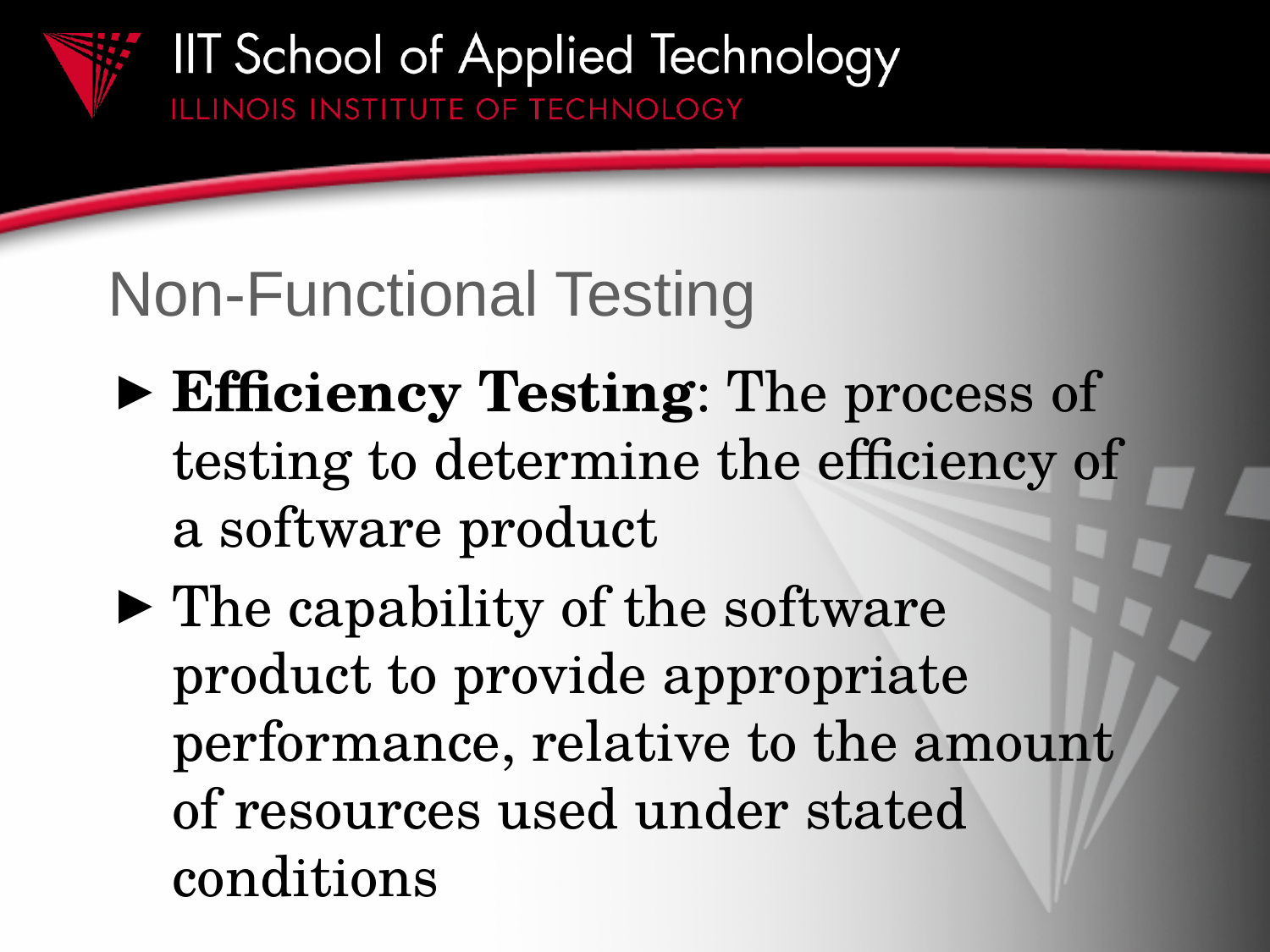

# Non-Functional Testing
Efficiency Testing: The process of testing to determine the efficiency of a software product
The capability of the software product to provide appropriate performance, relative to the amount of resources used under stated conditions